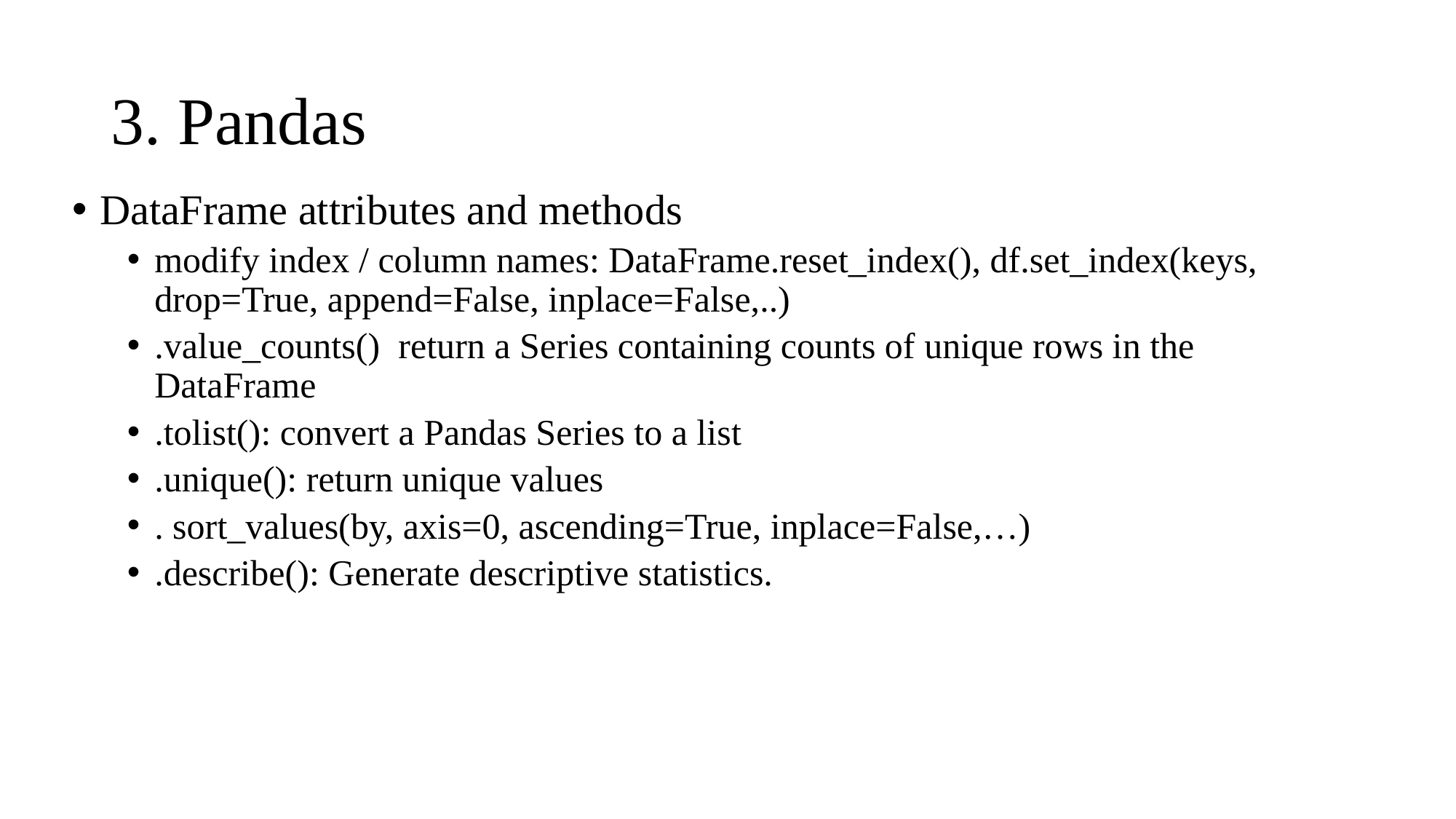

# 3. Pandas
DataFrame attributes and methods
modify index / column names: DataFrame.reset_index(), df.set_index(keys, drop=True, append=False, inplace=False,..)
.value_counts()  return a Series containing counts of unique rows in the DataFrame
.tolist(): convert a Pandas Series to a list
.unique(): return unique values
. sort_values(by, axis=0, ascending=True, inplace=False,…)
.describe(): Generate descriptive statistics.